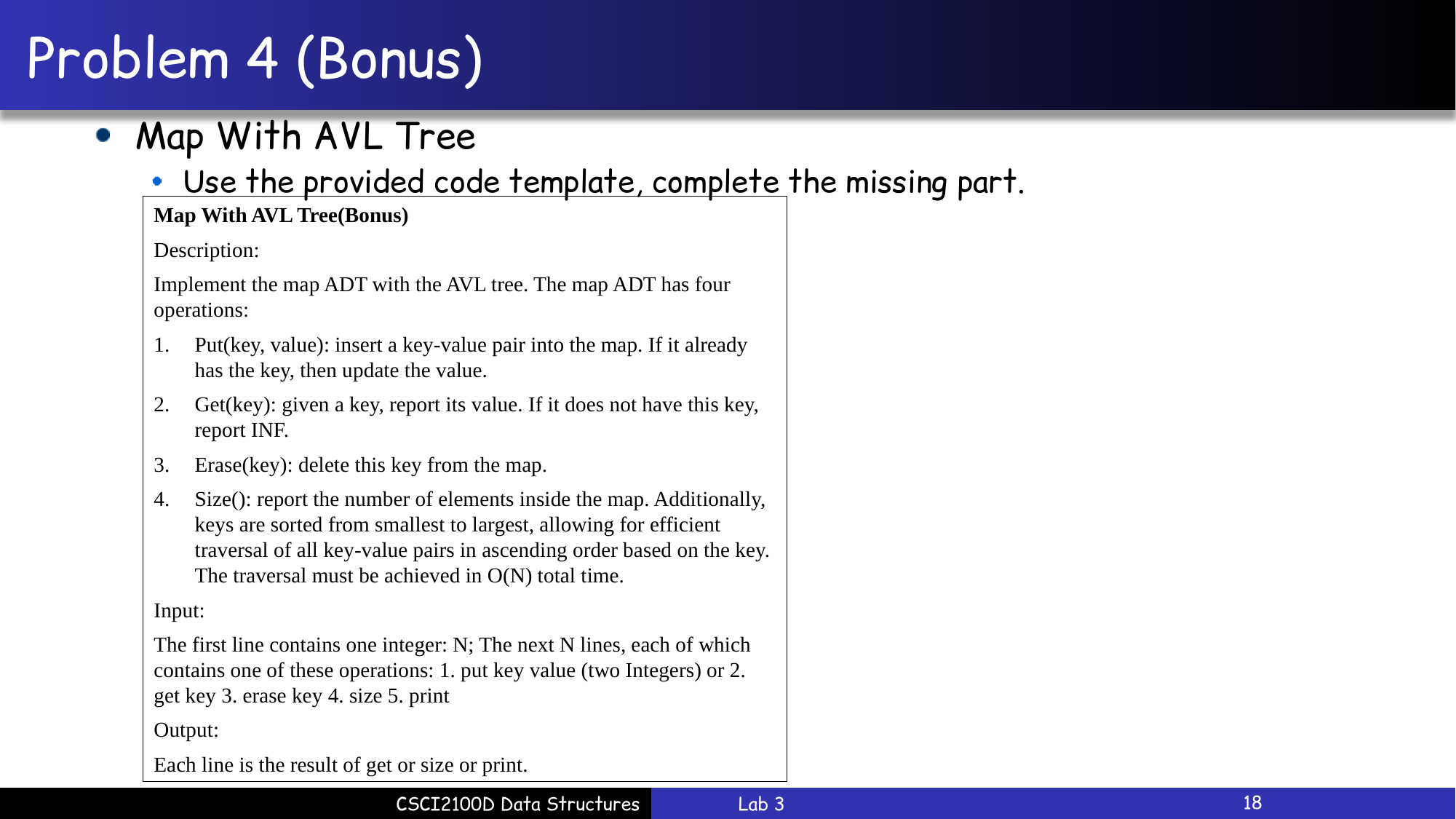

# Problem 4 (Bonus)
Map With AVL Tree
Use the provided code template, complete the missing part.

Map With AVL Tree(Bonus)
Description:
Implement the map ADT with the AVL tree. The map ADT has four operations:
Put(key, value): insert a key-value pair into the map. If it already has the key, then update the value.
Get(key): given a key, report its value. If it does not have this key, report INF.
Erase(key): delete this key from the map.
Size(): report the number of elements inside the map. Additionally, keys are sorted from smallest to largest, allowing for efficient traversal of all key-value pairs in ascending order based on the key. The traversal must be achieved in O(N) total time.
Input:
The first line contains one integer: N; The next N lines, each of which contains one of these operations: 1. put key value (two Integers) or 2. get key 3. erase key 4. size 5. print
Output:
Each line is the result of get or size or print.
Lab 3
18